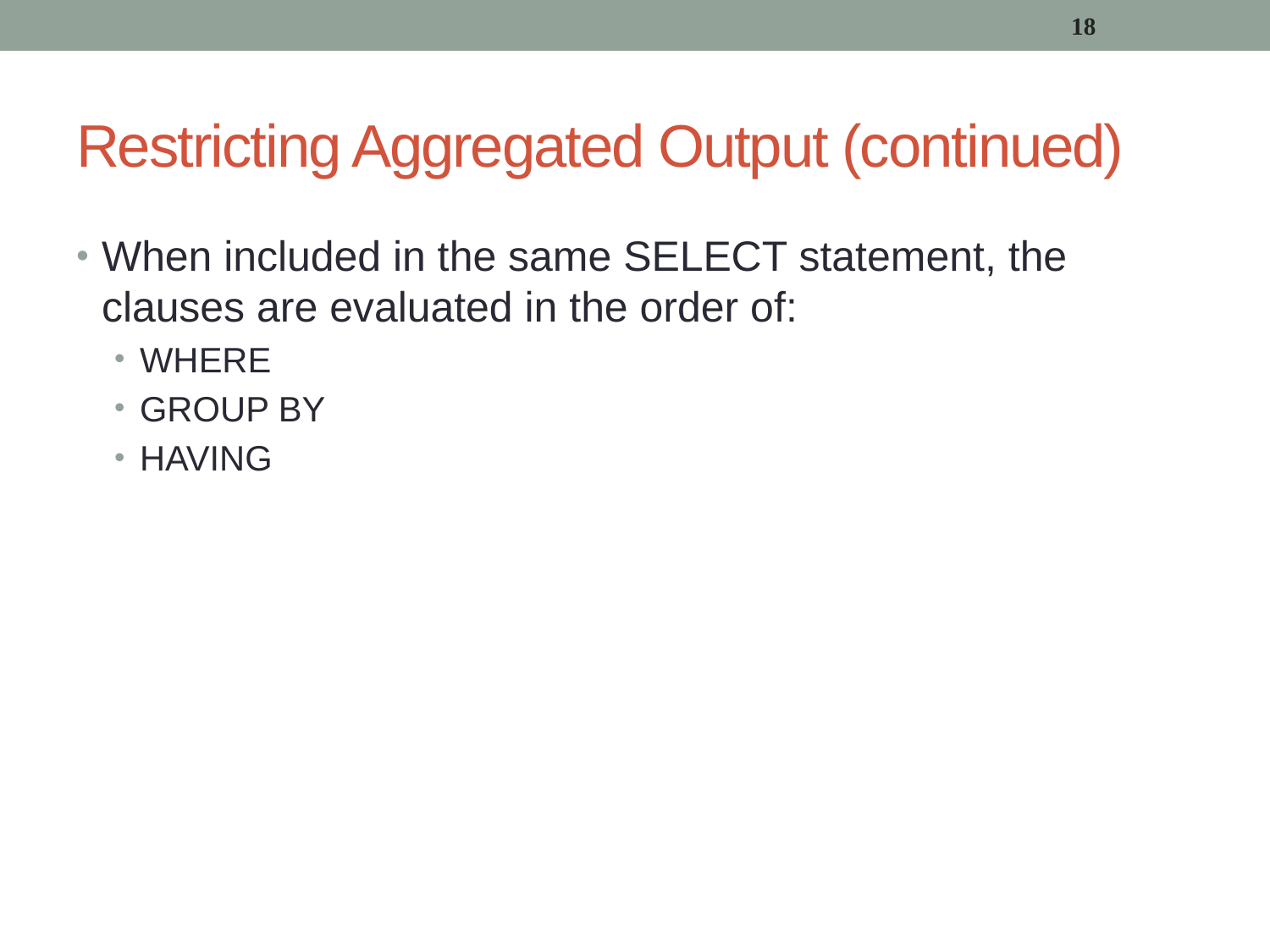

18
# Restricting Aggregated Output (continued)
When included in the same SELECT statement, the clauses are evaluated in the order of:
WHERE
GROUP BY
HAVING